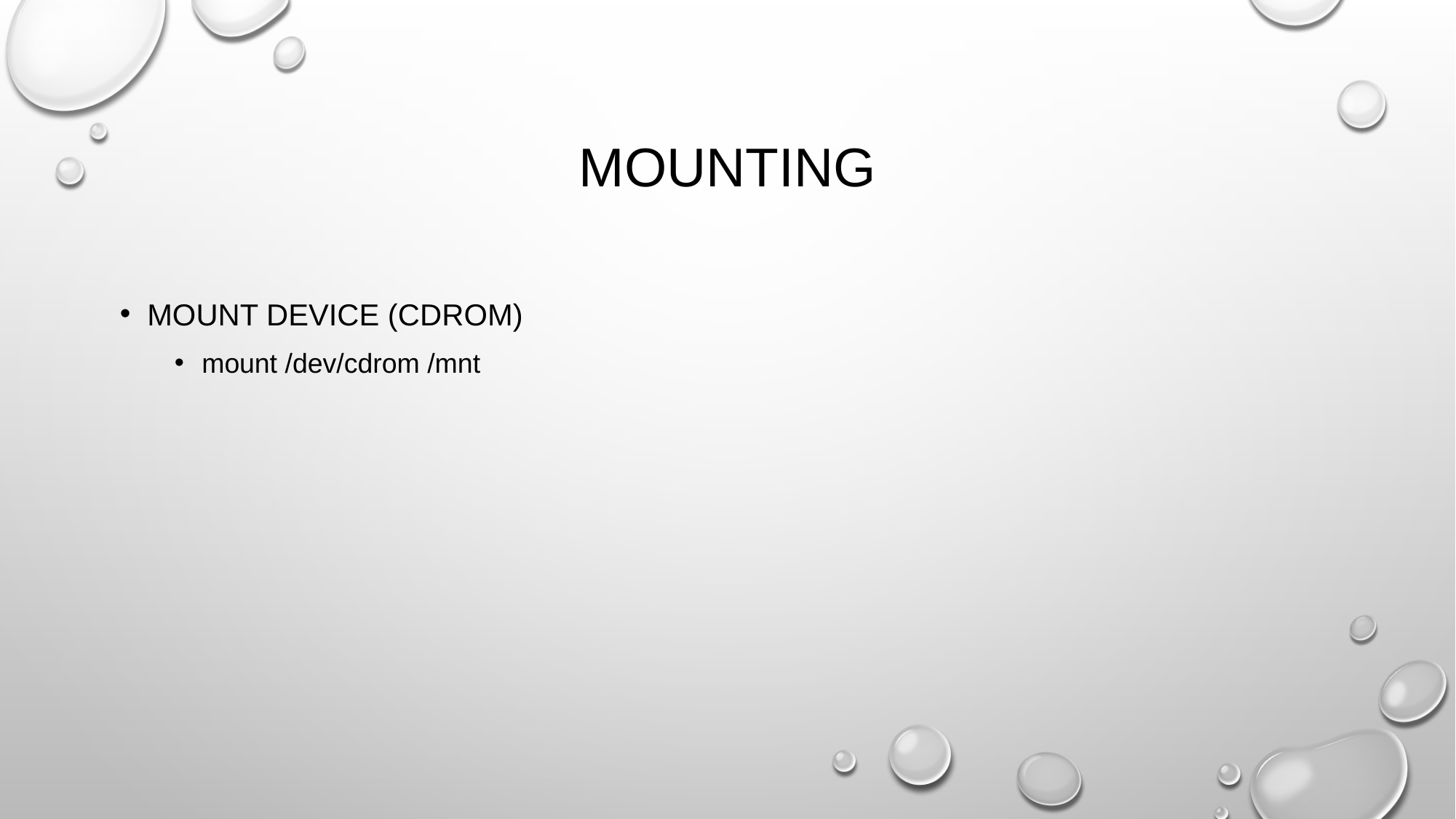

# mounting
mount device (cdrom)
mount /dev/cdrom /mnt